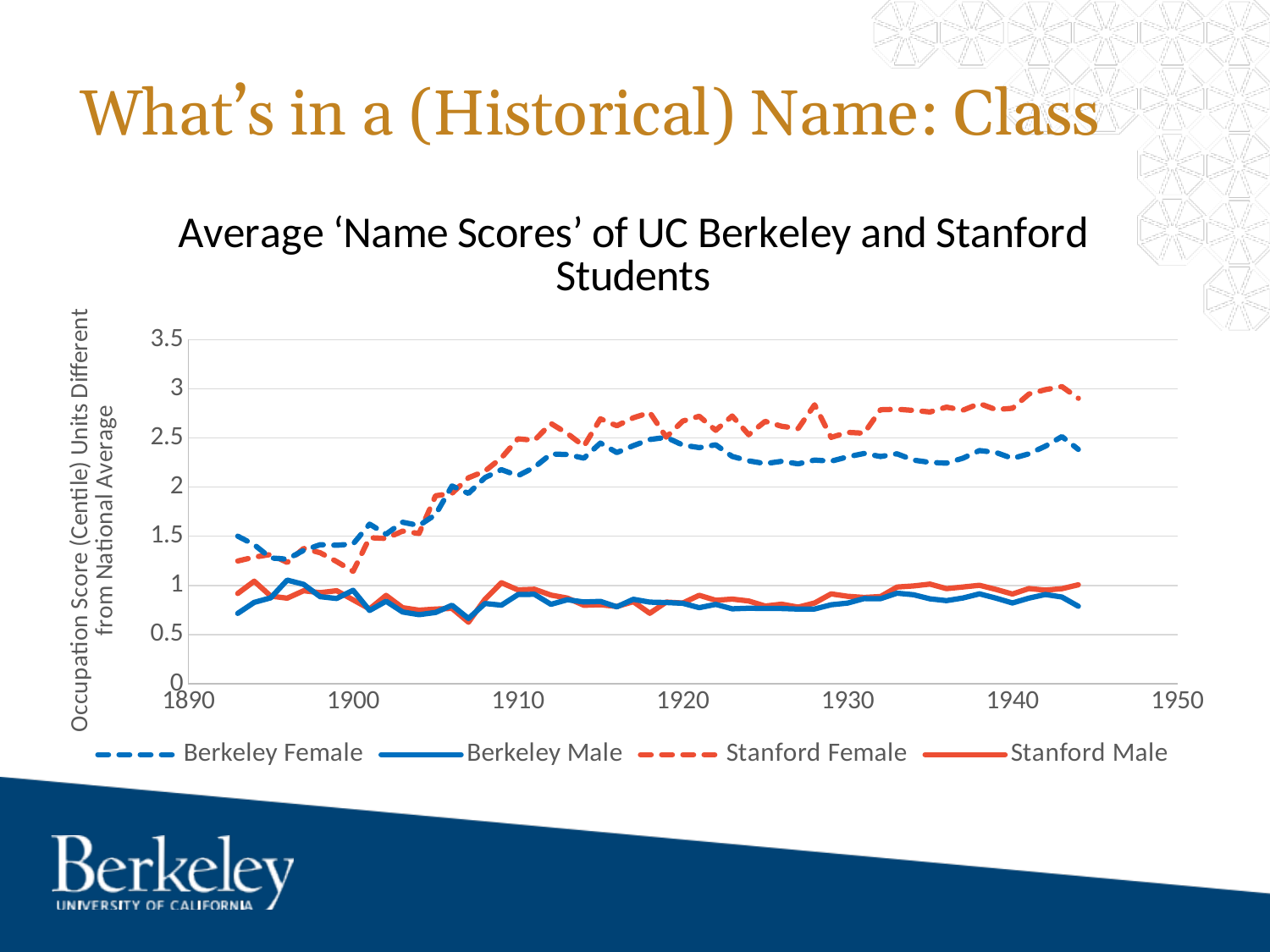

# What’s in a (Historical) Name: Class

### Chart: Average ‘Name Scores’ of UC Berkeley and Stanford Students

| Category | Berkeley Female | Berkeley Male | Stanford Female | Stanford Male |
|---|---|---|---|---|